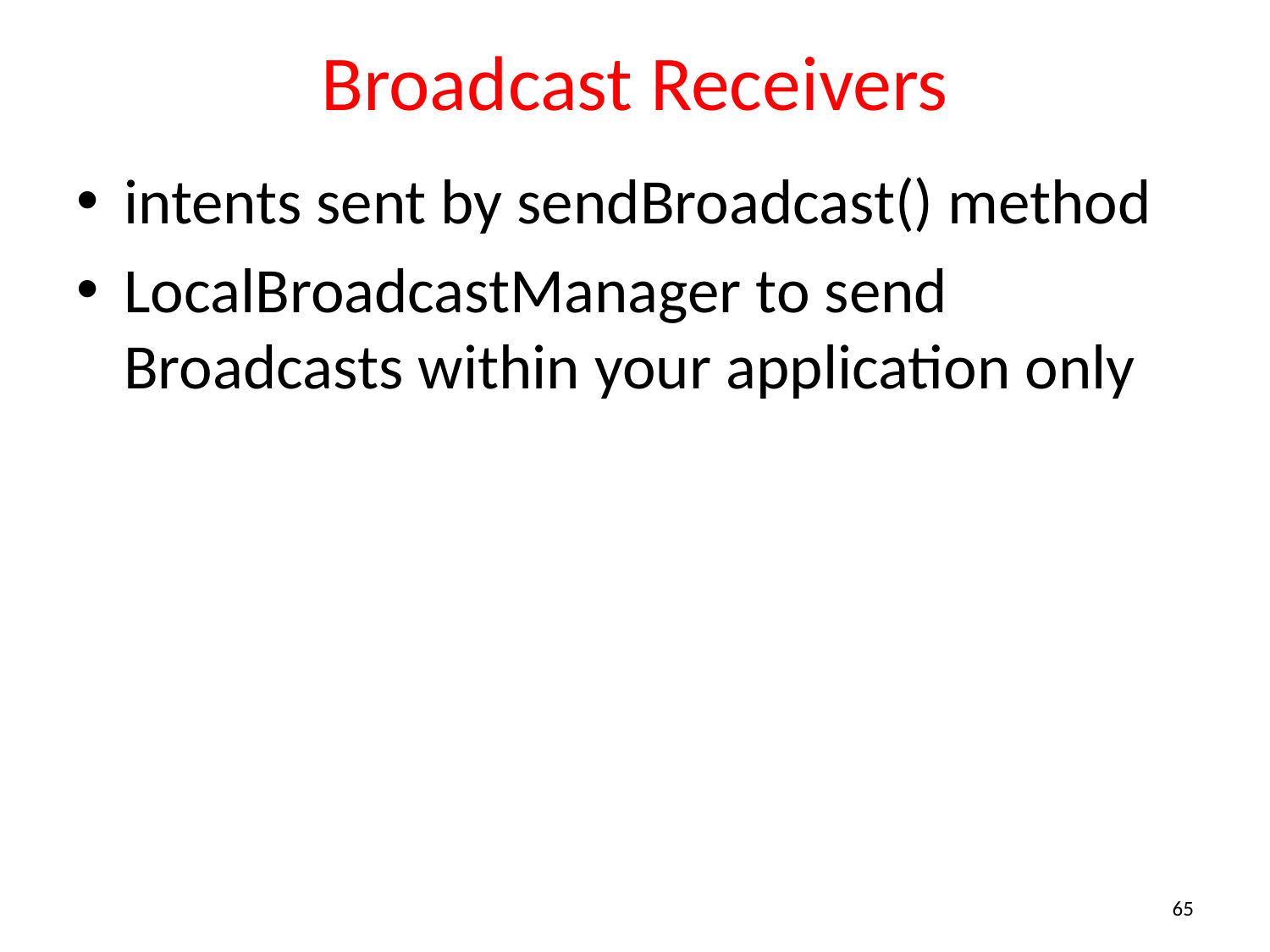

# Broadcast Receivers
intents sent by sendBroadcast() method
LocalBroadcastManager to send Broadcasts within your application only
65